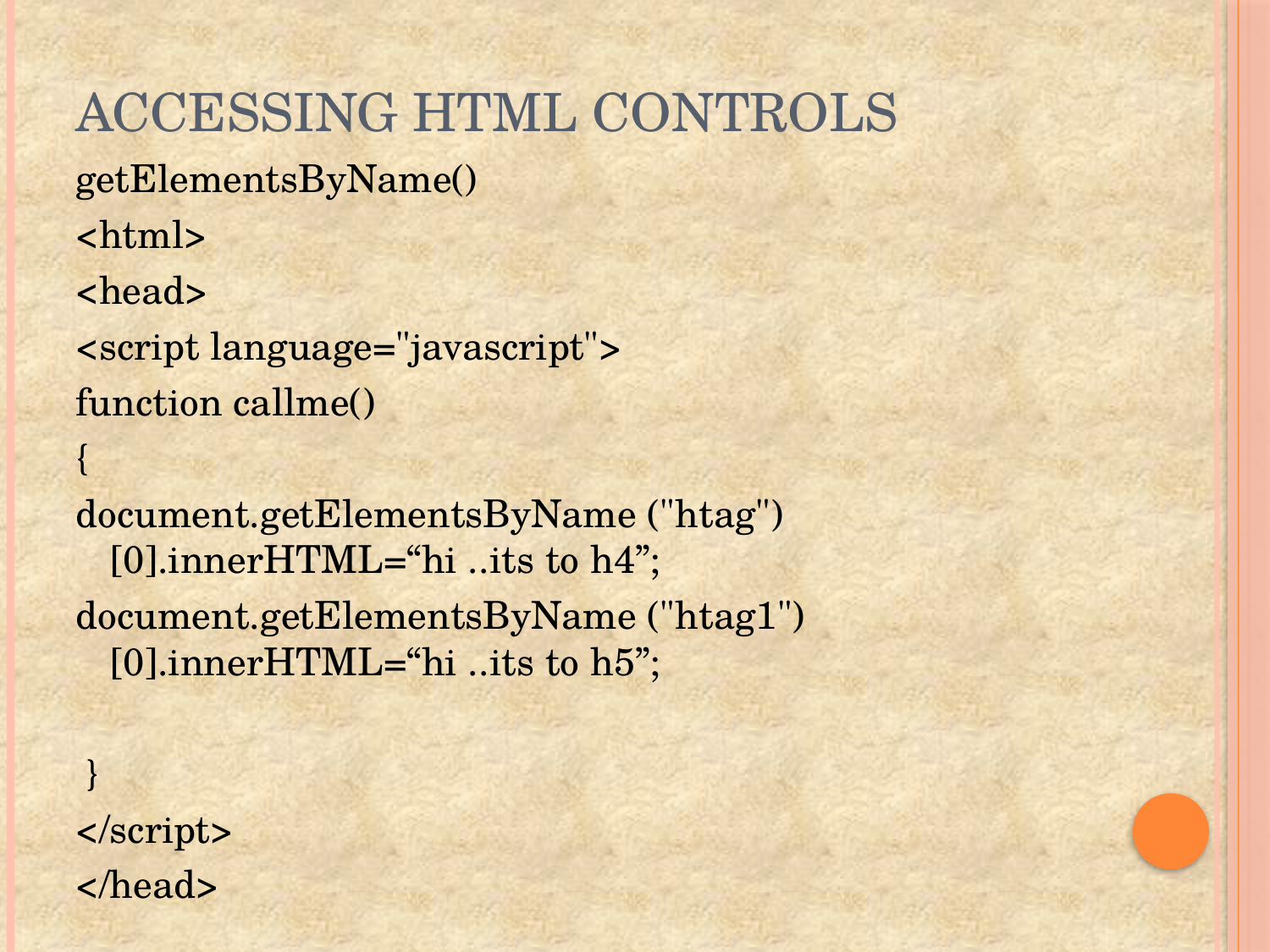

# Accessing html controls
getElementsByName()
<html>
<head>
<script language="javascript">
function callme()
{
document.getElementsByName ("htag")[0].innerHTML=“hi ..its to h4”;
document.getElementsByName ("htag1")[0].innerHTML=“hi ..its to h5”;

 }
</script>
</head>